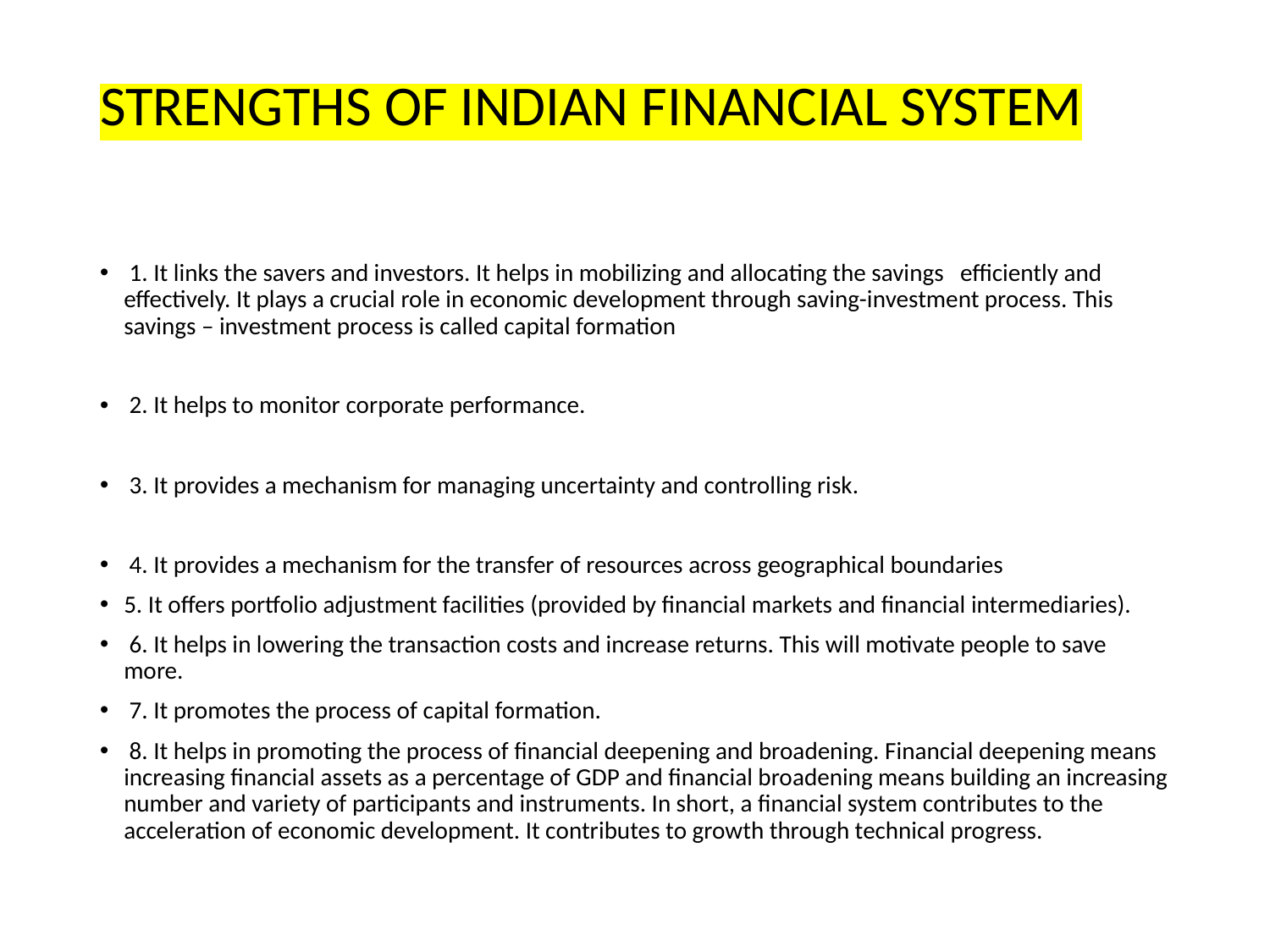

# STRENGTHS OF INDIAN FINANCIAL SYSTEM
 1. It links the savers and investors. It helps in mobilizing and allocating the savings   efficiently and effectively. It plays a crucial role in economic development through saving-investment process. This savings – investment process is called capital formation

 2. It helps to monitor corporate performance.

 3. It provides a mechanism for managing uncertainty and controlling risk.

 4. It provides a mechanism for the transfer of resources across geographical boundaries
5. It offers portfolio adjustment facilities (provided by financial markets and financial intermediaries).
 6. It helps in lowering the transaction costs and increase returns. This will motivate people to save more.
 7. It promotes the process of capital formation.
 8. It helps in promoting the process of financial deepening and broadening. Financial deepening means increasing financial assets as a percentage of GDP and financial broadening means building an increasing number and variety of participants and instruments. In short, a financial system contributes to the acceleration of economic development. It contributes to growth through technical progress.